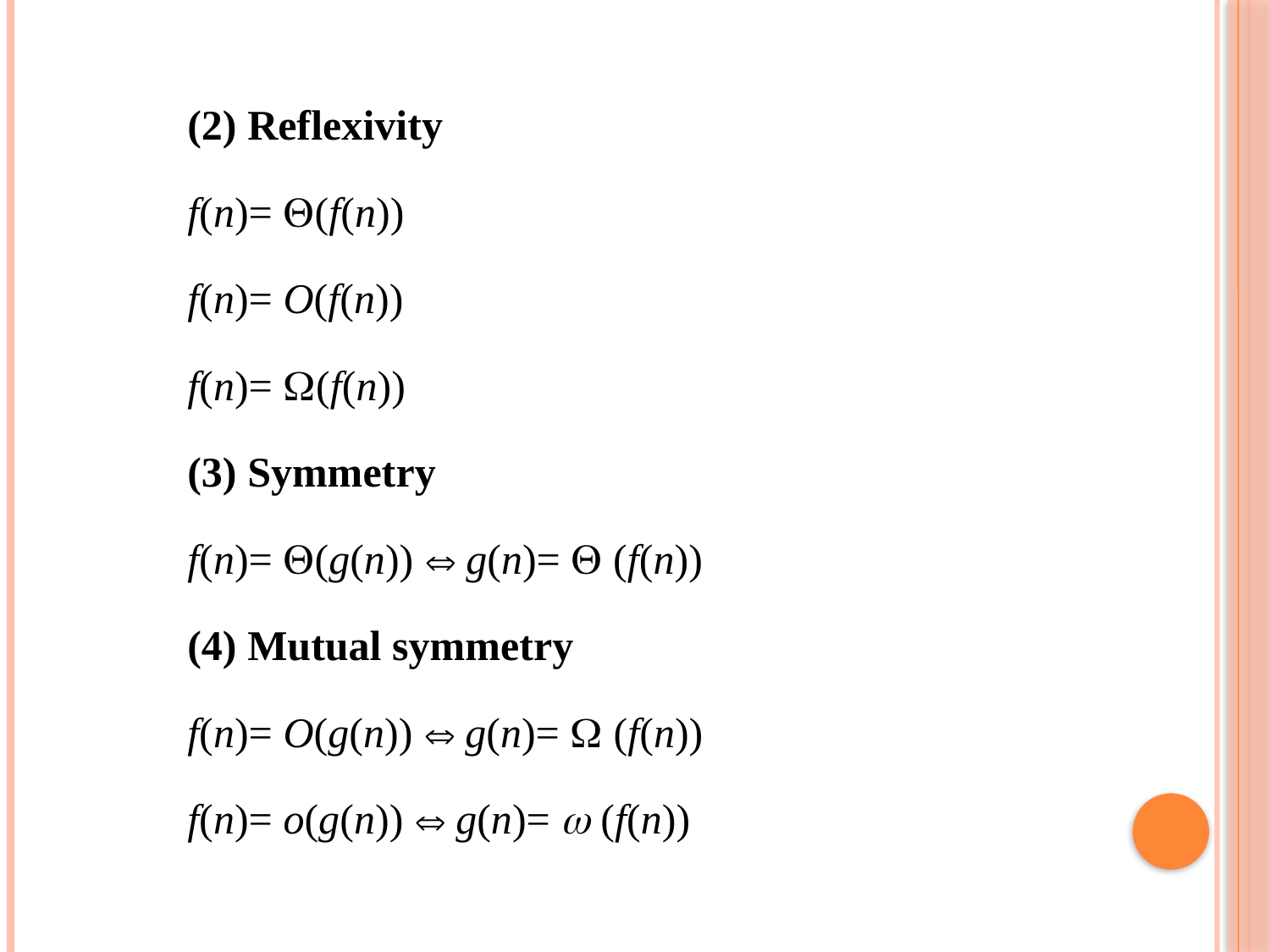

(2) Reflexivity
f(n)= Θ(f(n))
f(n)= O(f(n))
f(n)= Ω(f(n))
(3) Symmetry
f(n)= Θ(g(n)) ⇔ g(n)= Θ (f(n))
(4) Mutual symmetry
f(n)= O(g(n)) ⇔ g(n)= Ω (f(n))
f(n)= o(g(n)) ⇔ g(n)= ω (f(n))